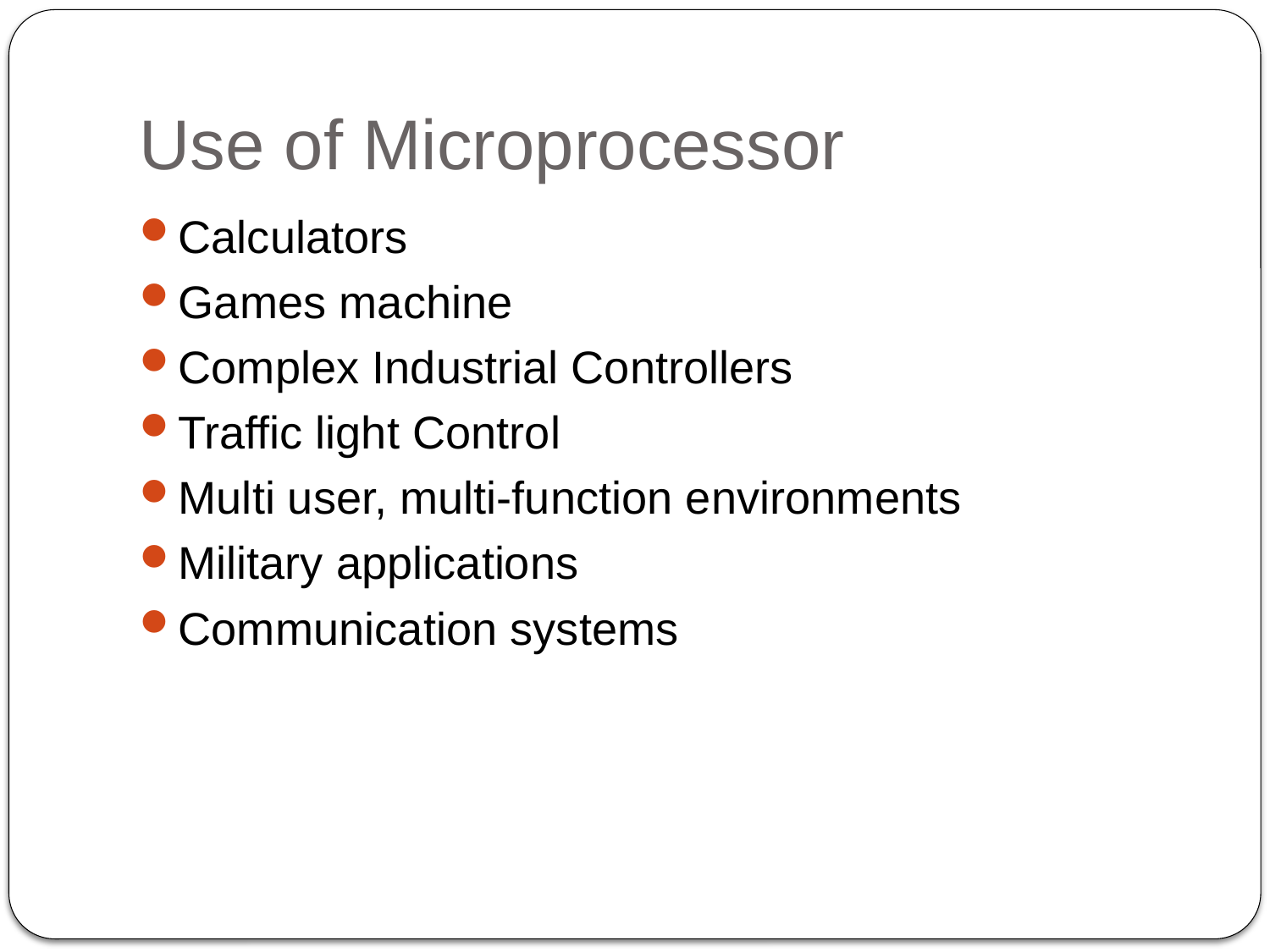

# Use of Microprocessor
Calculators
Games machine
Complex Industrial Controllers
Traffic light Control
Multi user, multi-function environments
Military applications
Communication systems